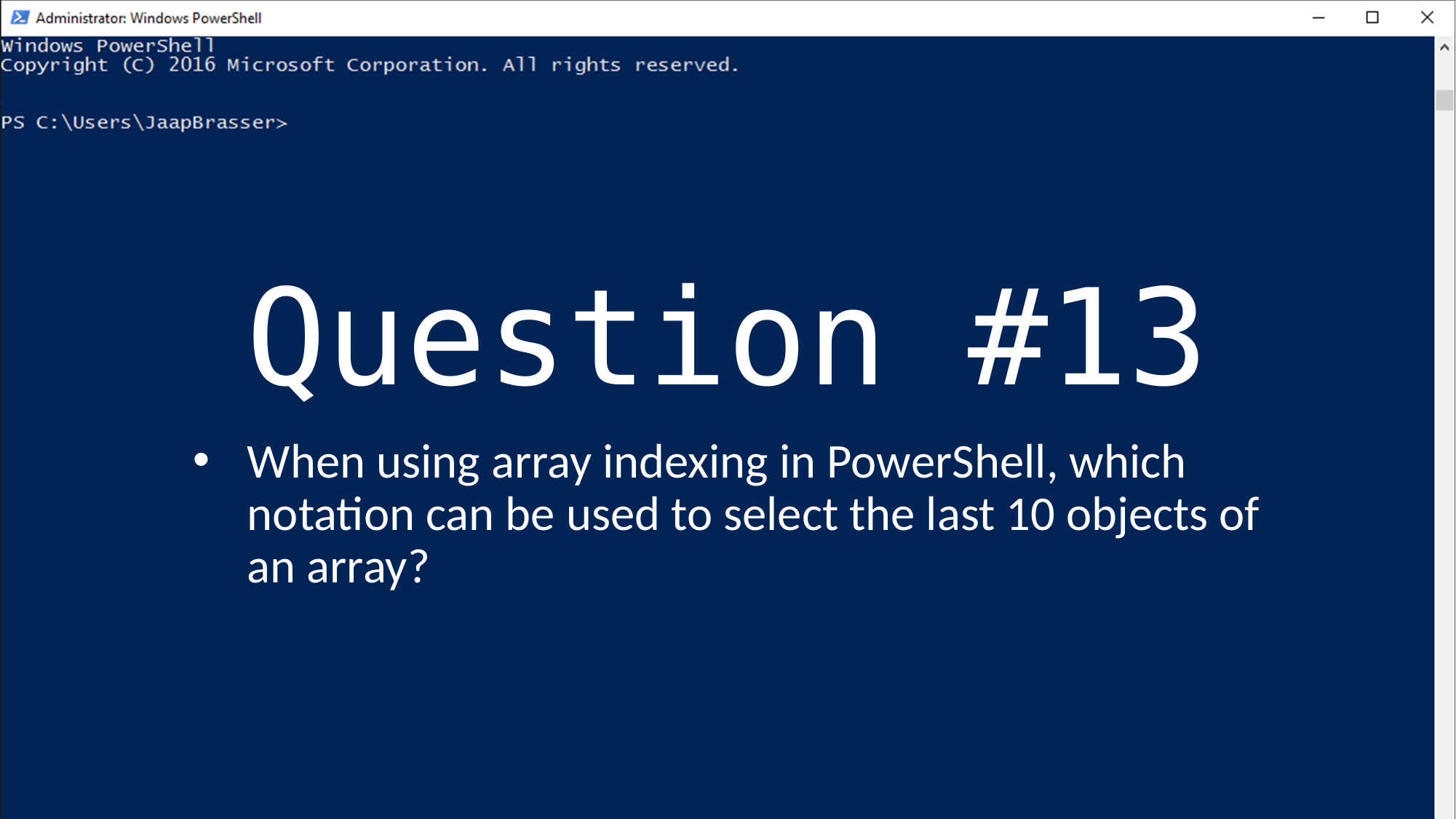

# Question #13
When using array indexing in PowerShell, which notation can be used to select the last 10 objects of an array?